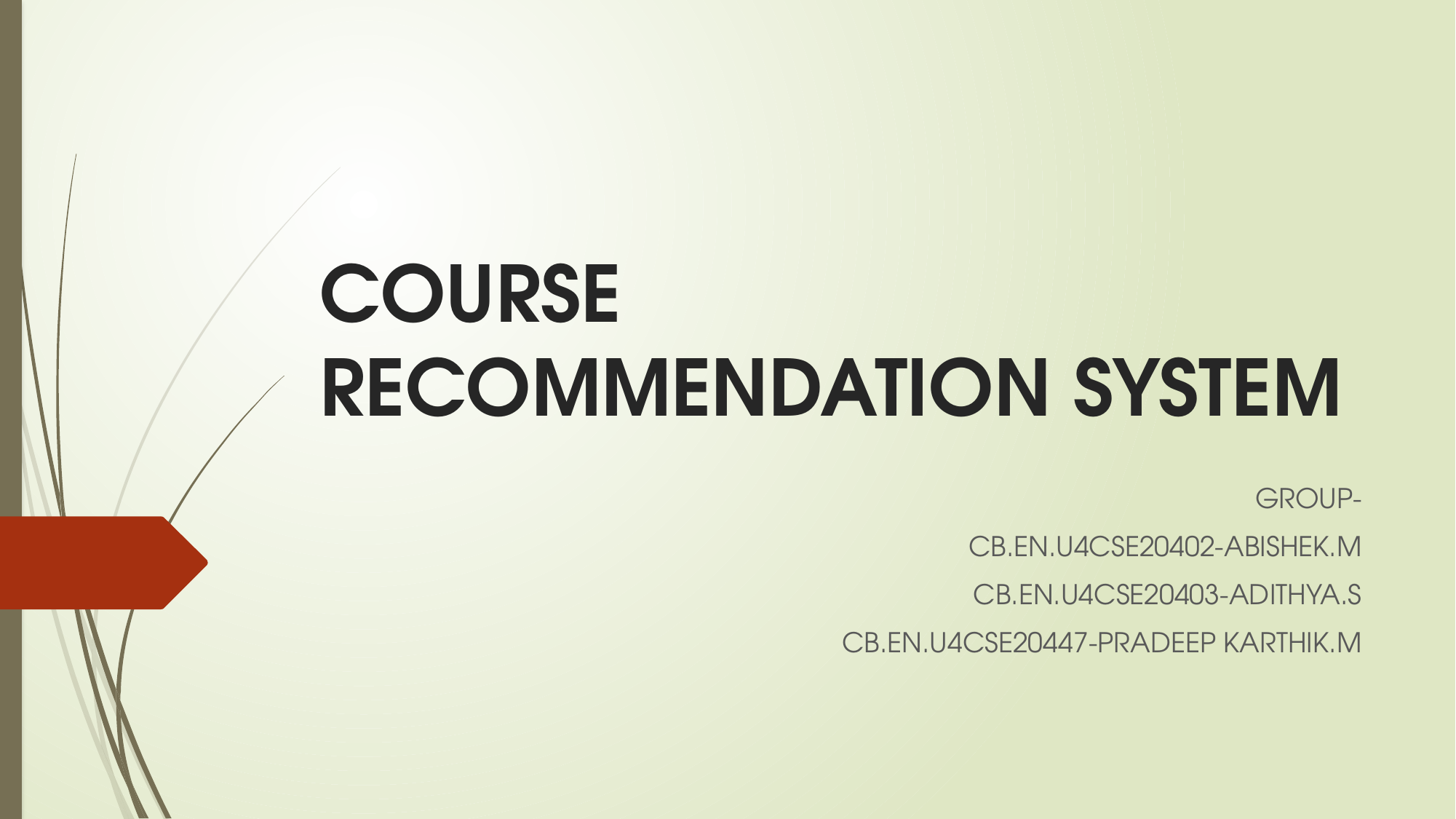

# COURSE RECOMMENDATION SYSTEM
GROUP-
CB.EN.U4CSE20402-ABISHEK.M
CB.EN.U4CSE20403-ADITHYA.S
CB.EN.U4CSE20447-PRADEEP KARTHIK.M